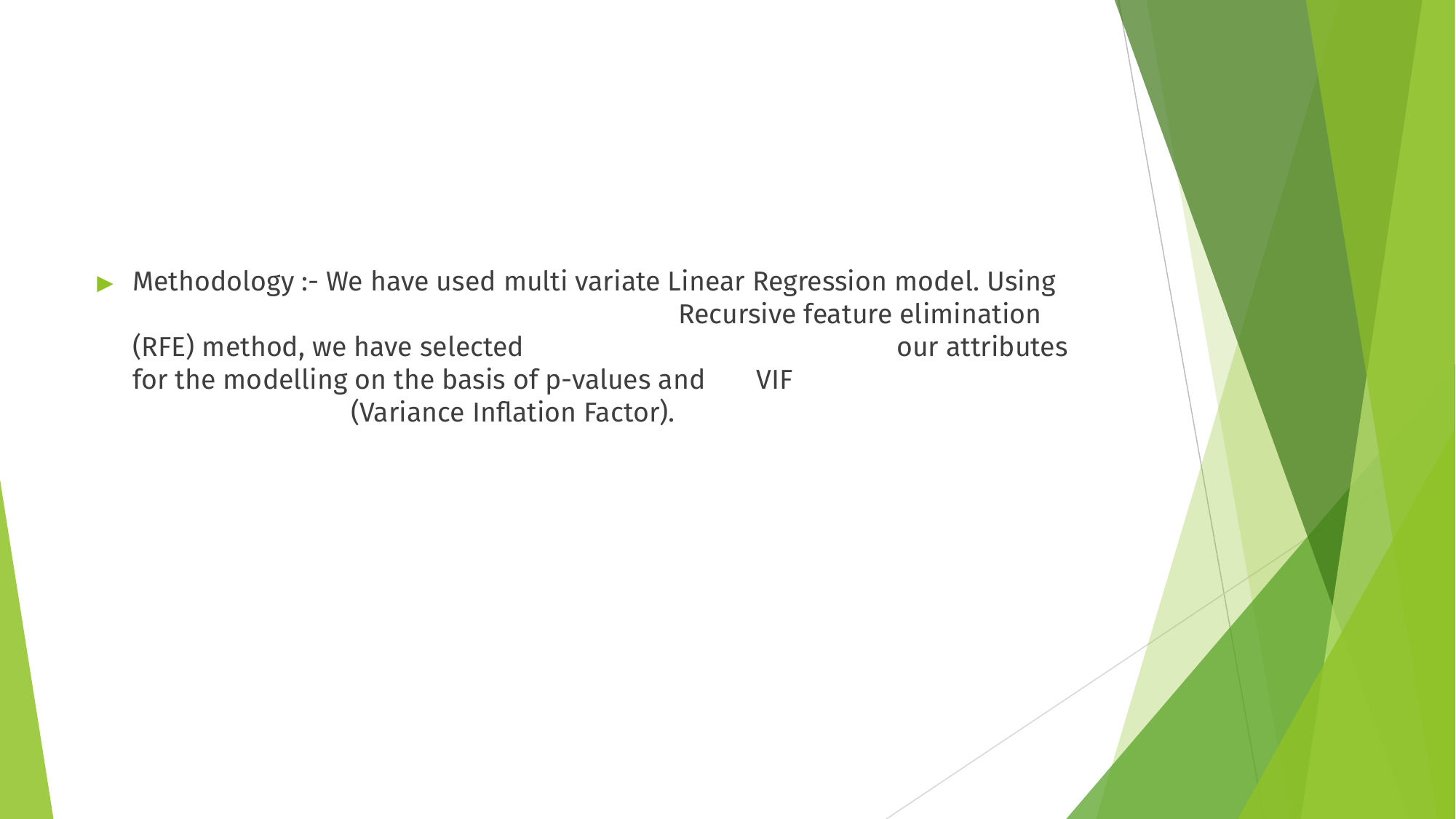

#
Methodology :- We have used multi variate Linear Regression model. Using 					Recursive feature elimination (RFE) method, we have selected 				our attributes for the modelling on the basis of p-values and       VIF 				(Variance Inflation Factor).